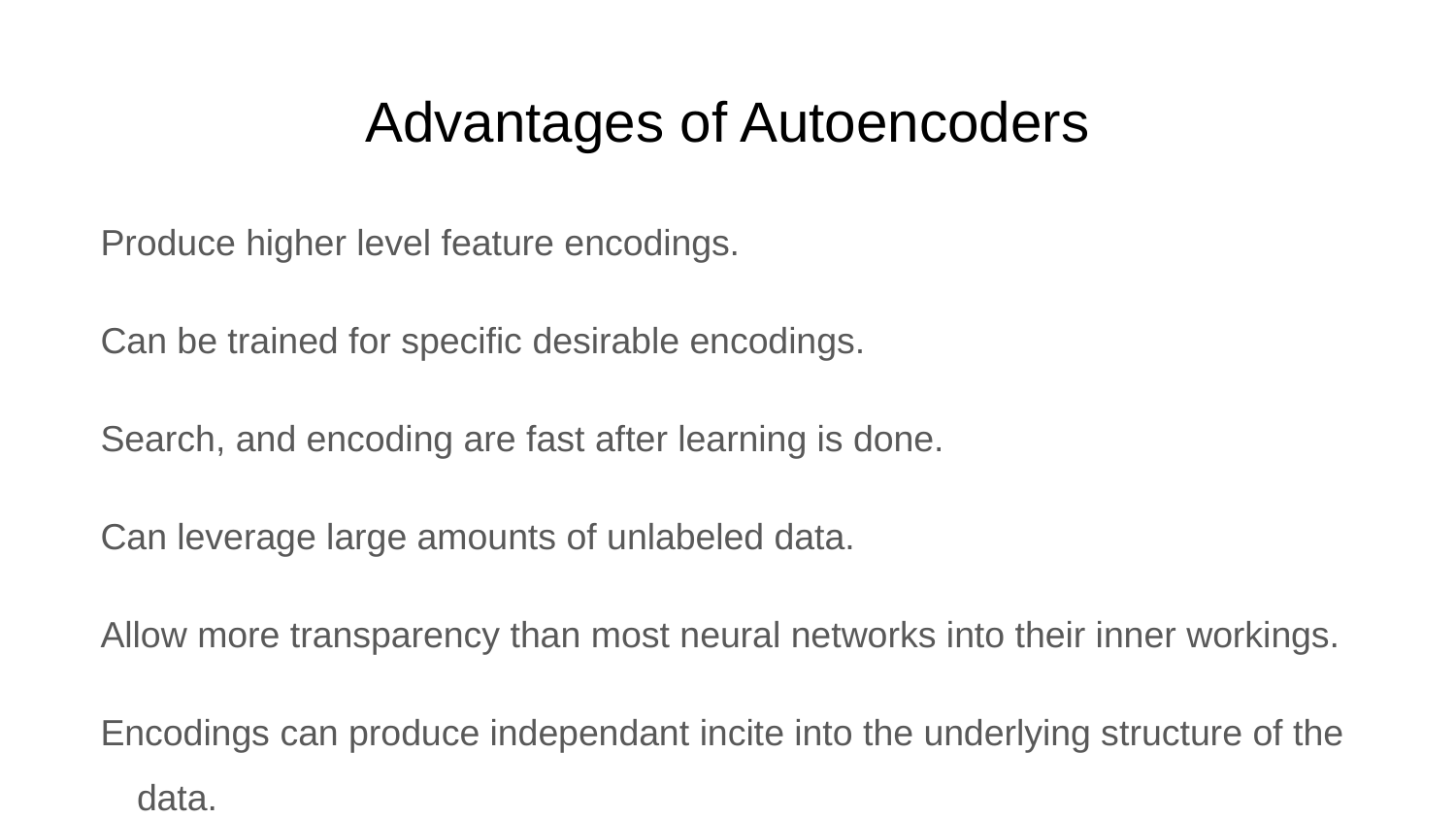

# Advantages of Autoencoders
Produce higher level feature encodings.
Can be trained for specific desirable encodings.
Search, and encoding are fast after learning is done.
Can leverage large amounts of unlabeled data.
Allow more transparency than most neural networks into their inner workings.
Encodings can produce independant incite into the underlying structure of the data.